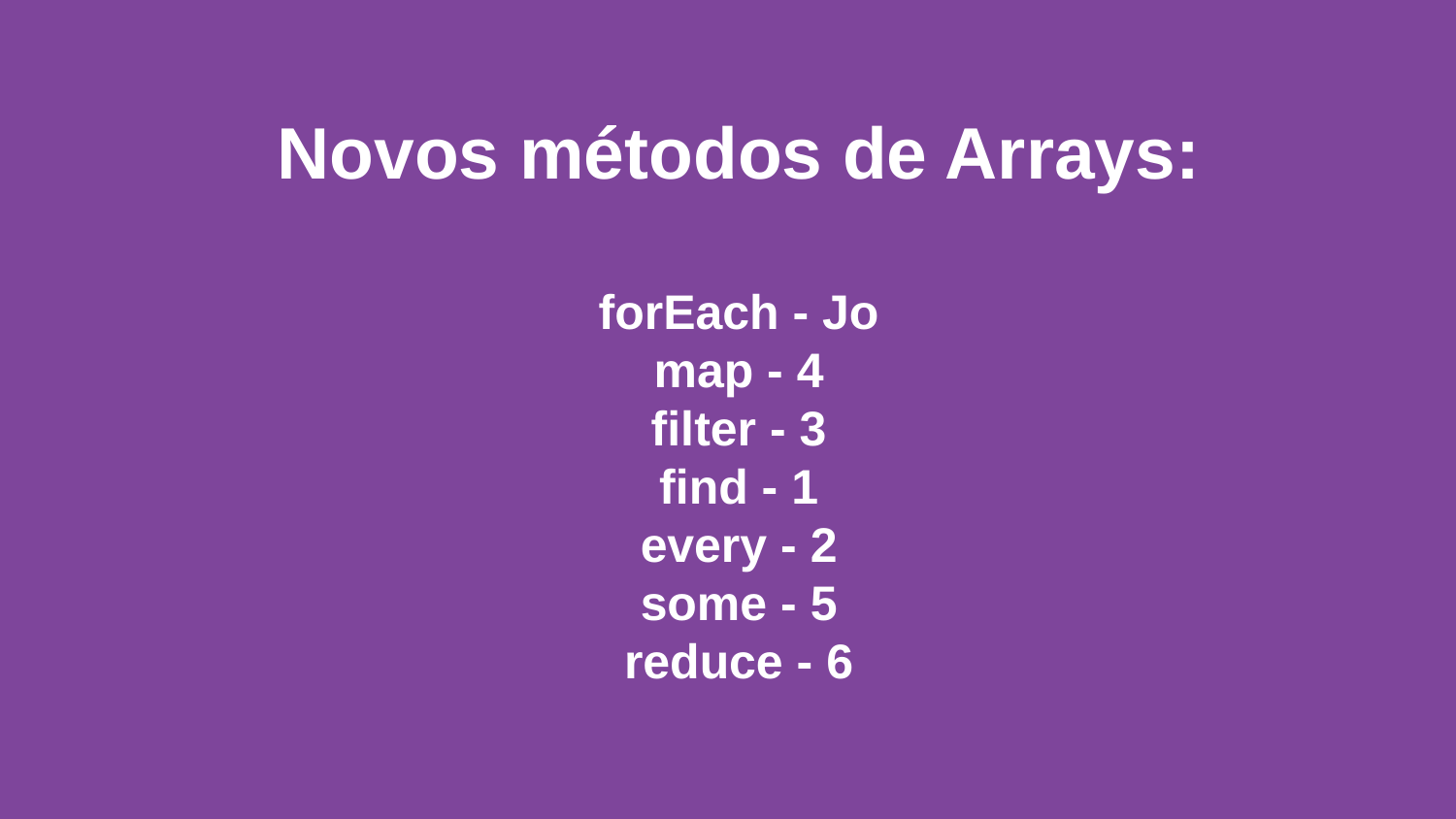

Novos métodos de Arrays:

forEach - Jo
map - 4
filter - 3
find - 1
every - 2
some - 5
reduce - 6